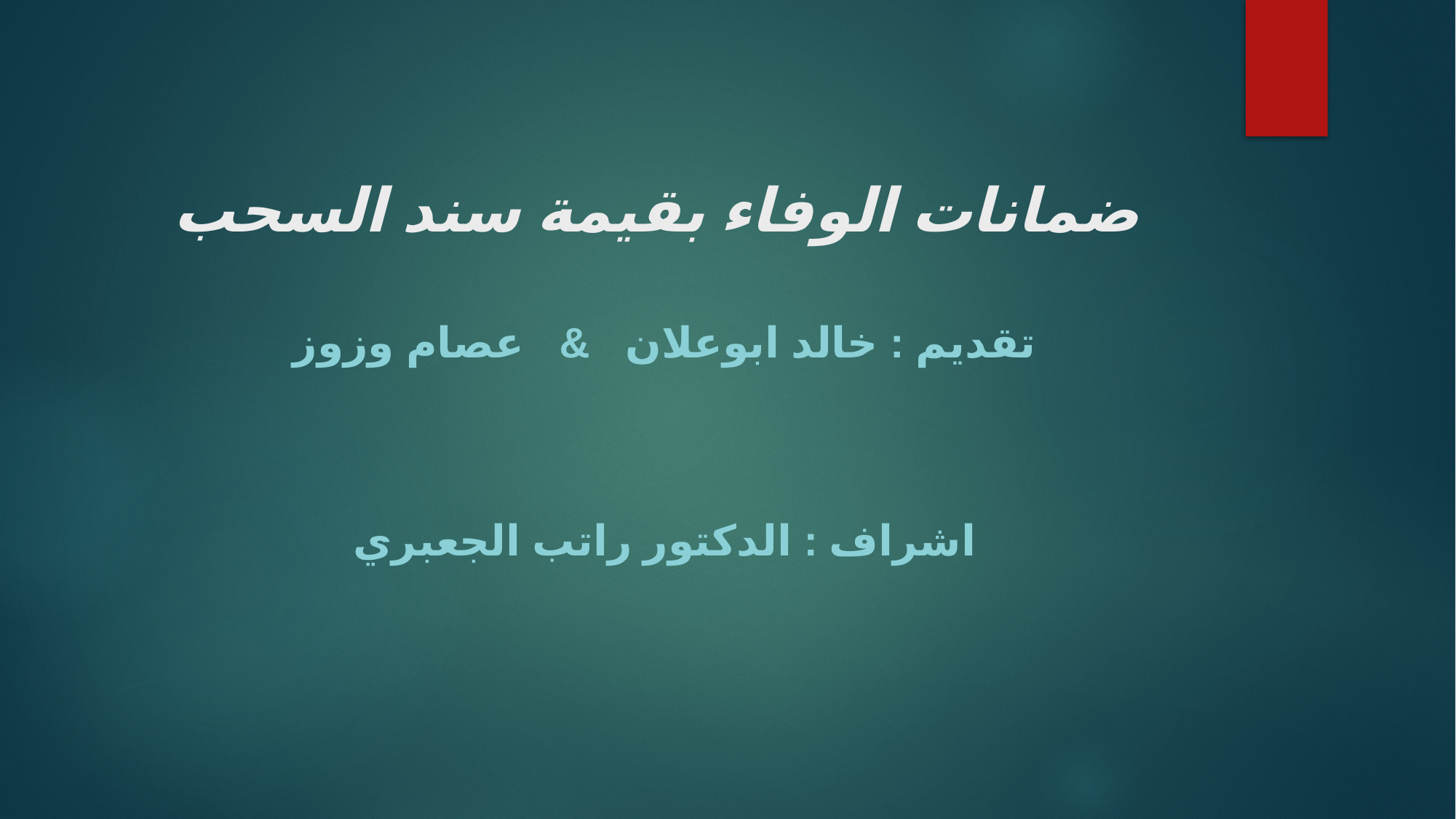

# ضمانات الوفاء بقيمة سند السحب
 تقديم : خالد ابوعلان   &   عصام وزوز

اشراف : الدكتور راتب الجعبري